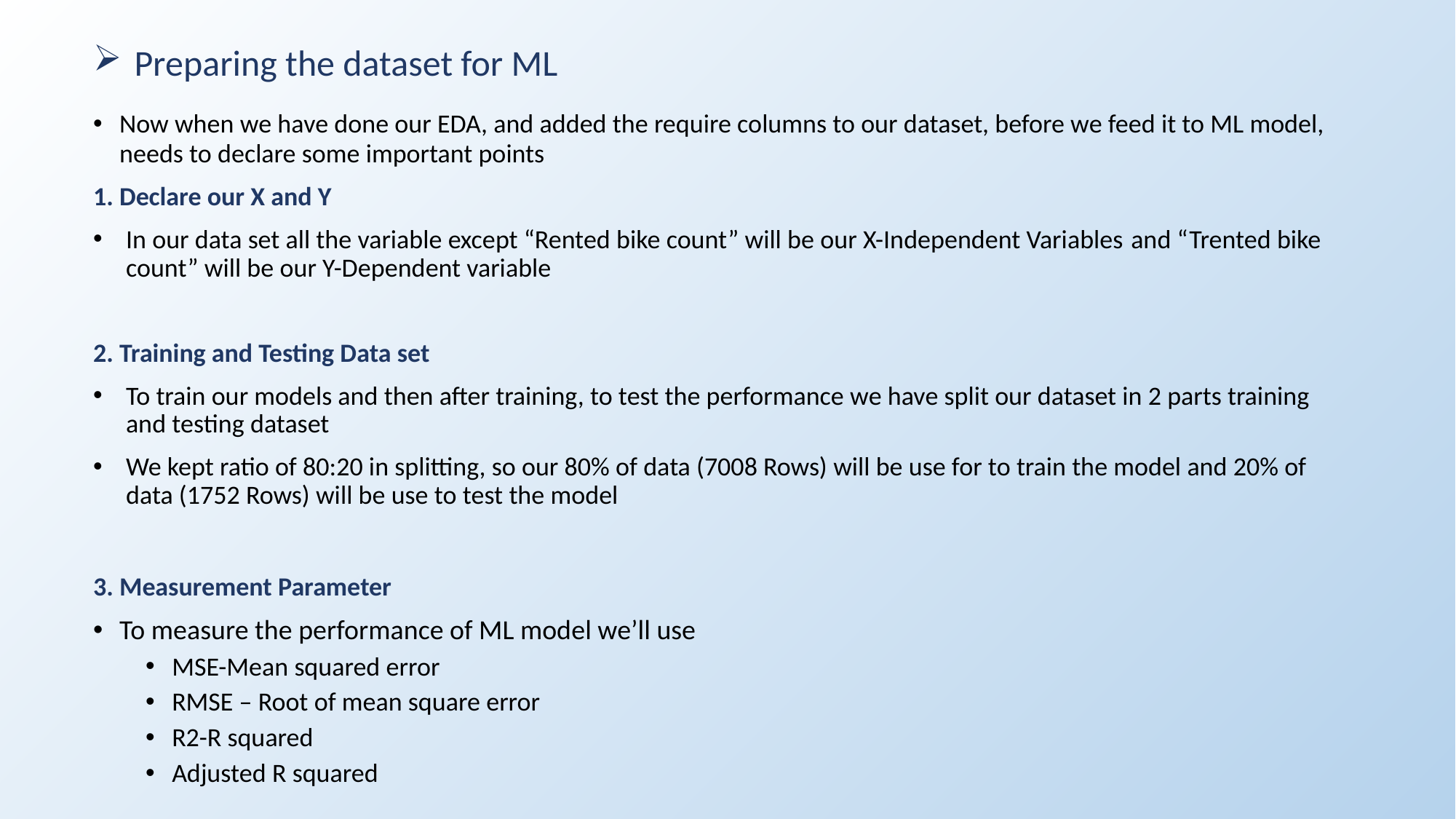

# Preparing the dataset for ML
Now when we have done our EDA, and added the require columns to our dataset, before we feed it to ML model, needs to declare some important points
1. Declare our X and Y
In our data set all the variable except “Rented bike count” will be our X-Independent Variables and “Trented bike count” will be our Y-Dependent variable

2. Training and Testing Data set
To train our models and then after training, to test the performance we have split our dataset in 2 parts training and testing dataset
We kept ratio of 80:20 in splitting, so our 80% of data (7008 Rows) will be use for to train the model and 20% of data (1752 Rows) will be use to test the model

3. Measurement Parameter
To measure the performance of ML model we’ll use
MSE-Mean squared error
RMSE – Root of mean square error
R2-R squared
Adjusted R squared